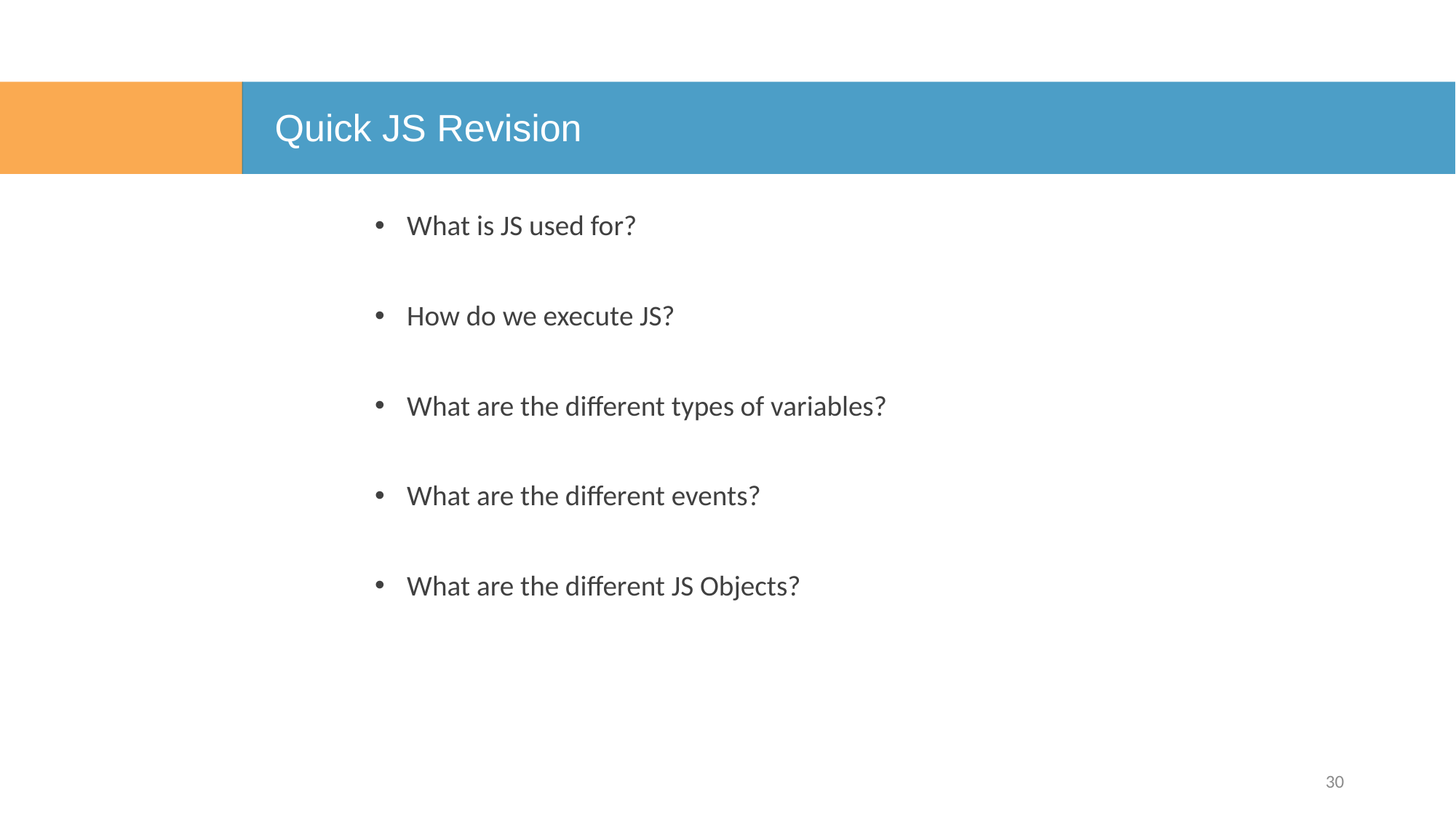

# Quick JS Revision
What is JS used for?

How do we execute JS?

What are the different types of variables?

What are the different events?

What are the different JS Objects?

30